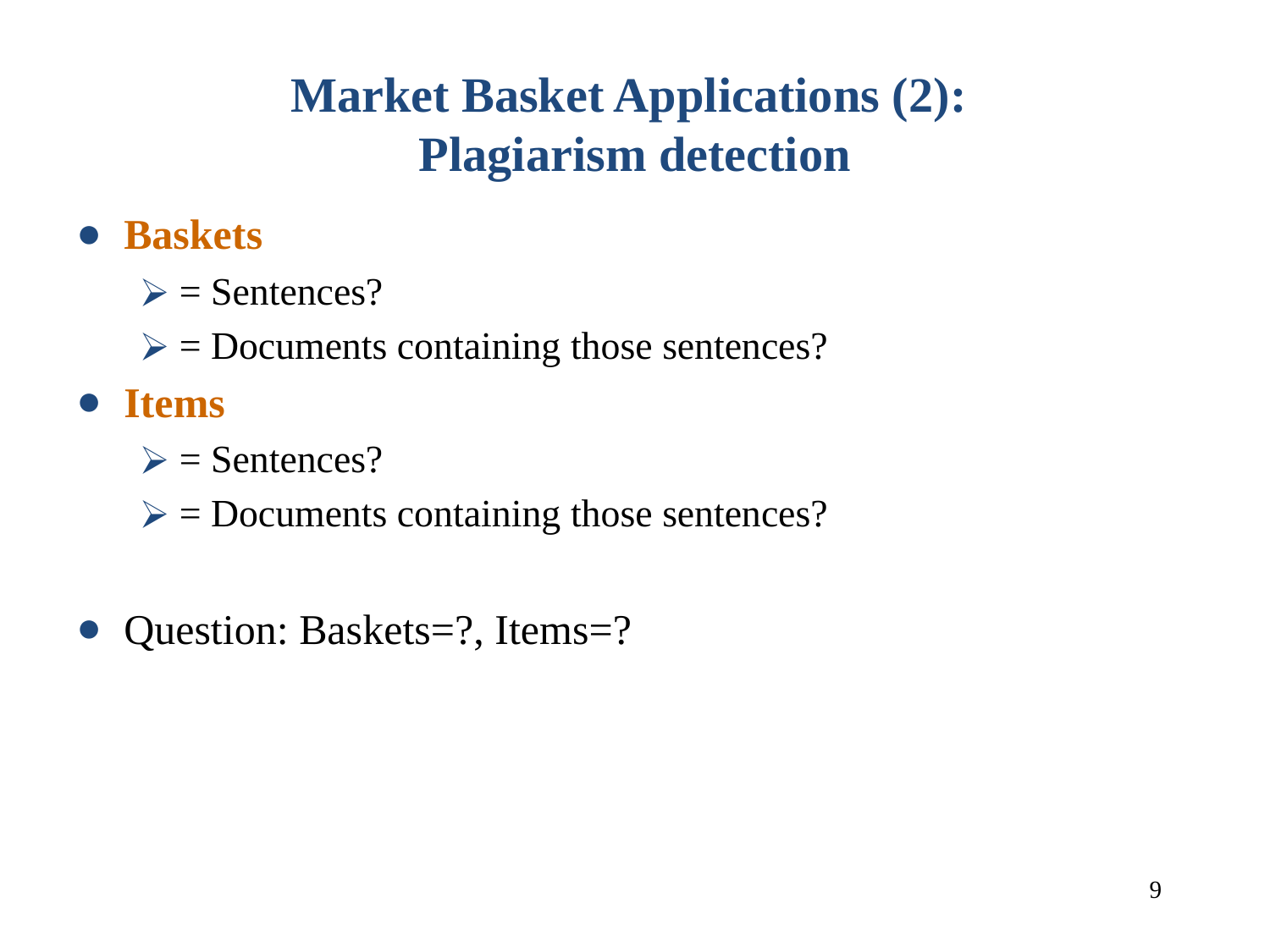

# Market Basket Applications (2): Plagiarism detection
Baskets
= Sentences?
= Documents containing those sentences?
Items
= Sentences?
= Documents containing those sentences?

Question: Baskets=?, Items=?
9